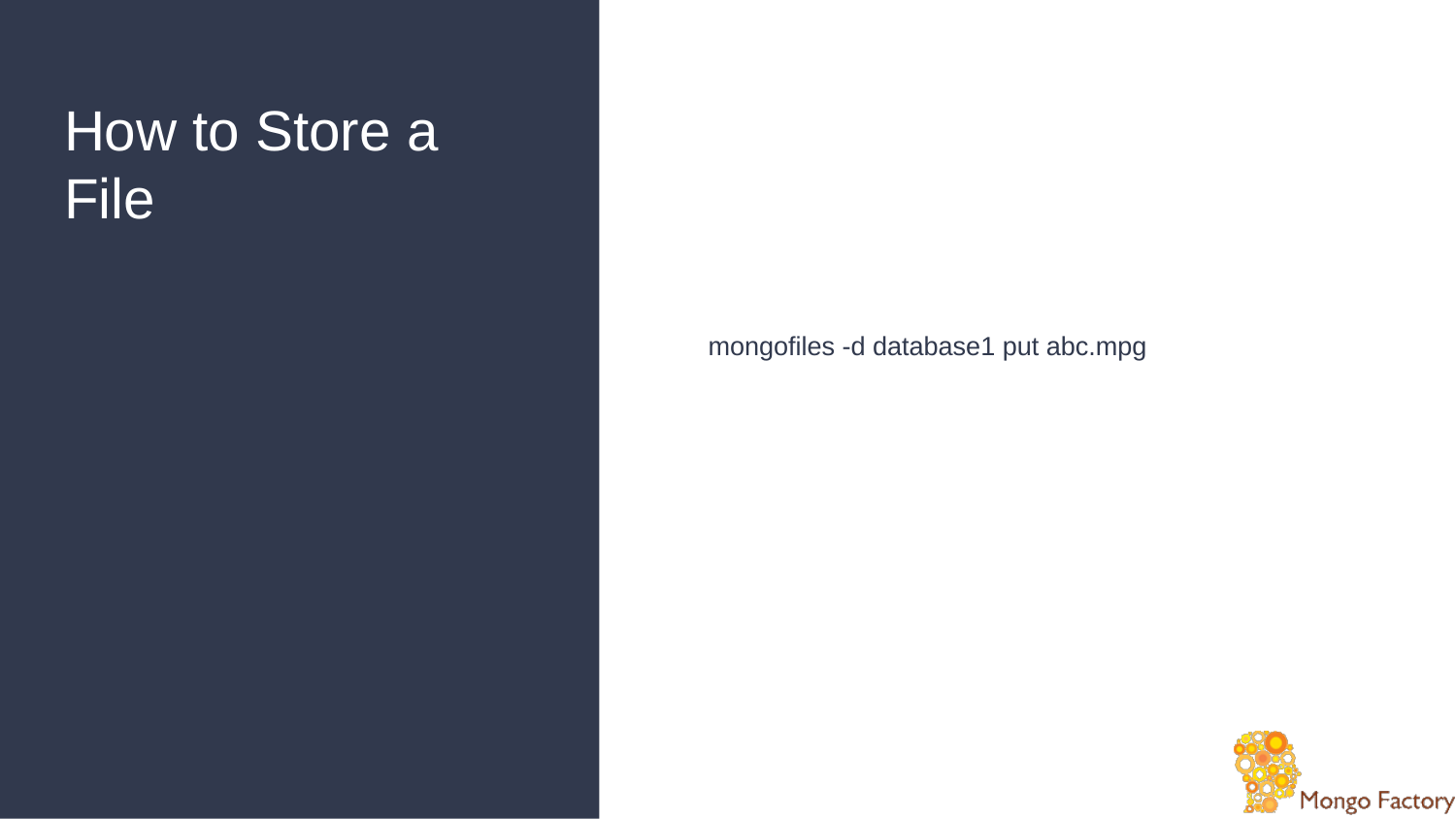

# How to Store a File
mongofiles -d database1 put abc.mpg